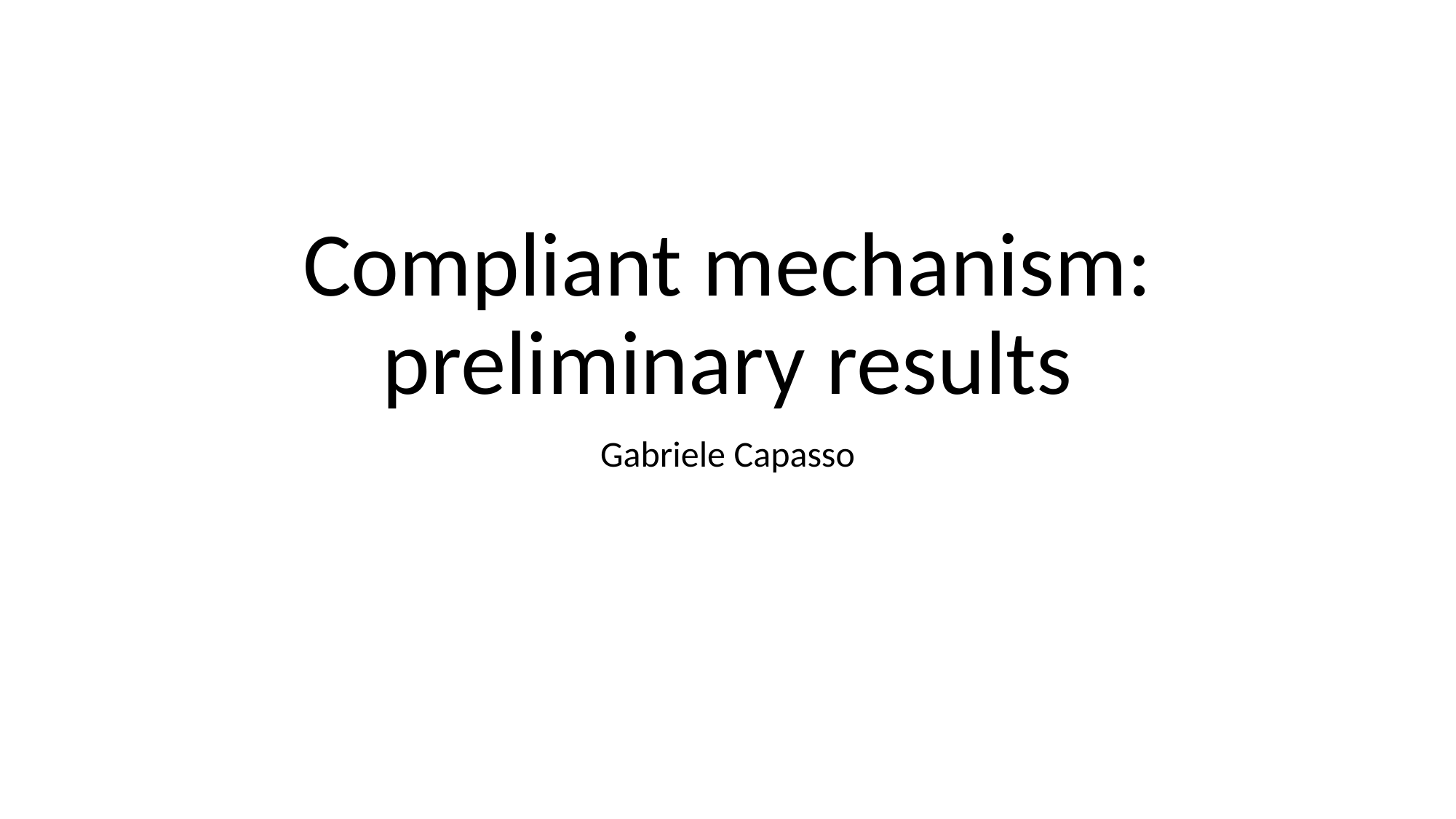

# Compliant mechanism: preliminary results
Gabriele Capasso